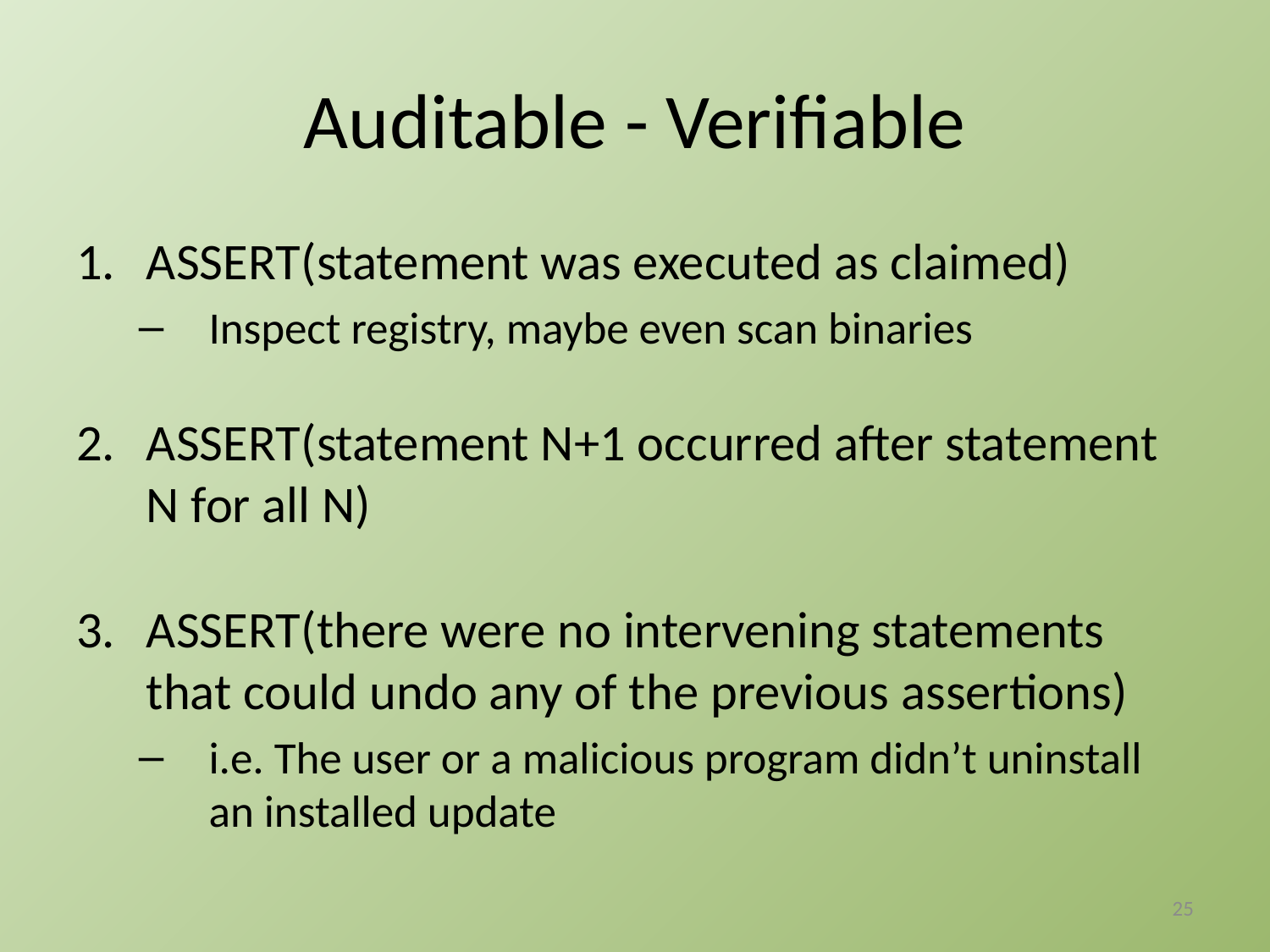

# Auditable - Verifiable
ASSERT(statement was executed as claimed)
Inspect registry, maybe even scan binaries
ASSERT(statement N+1 occurred after statement N for all N)
ASSERT(there were no intervening statements that could undo any of the previous assertions)
i.e. The user or a malicious program didn’t uninstall an installed update
25